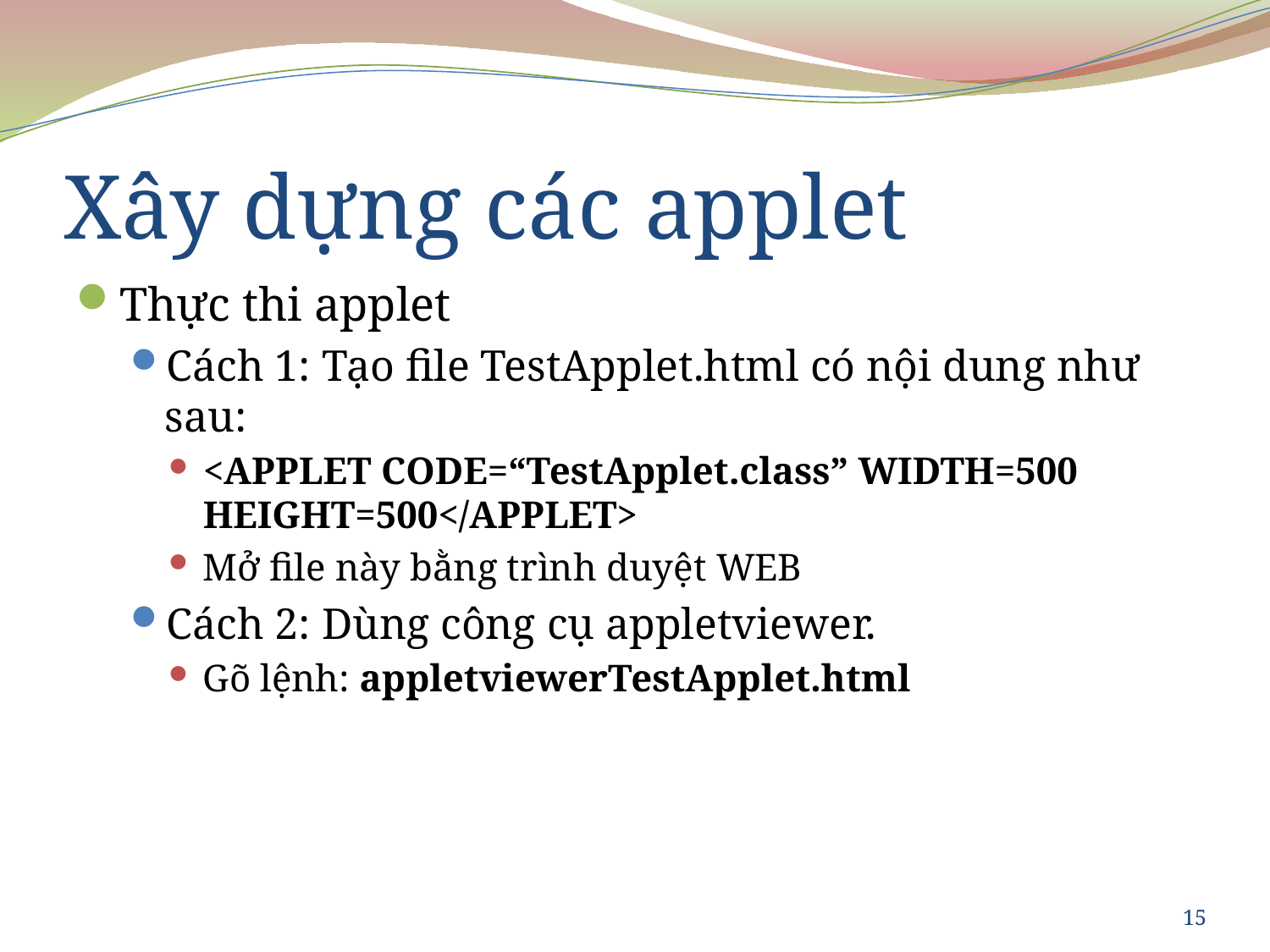

# Xây dựng các applet
Thực thi applet
Cách 1: Tạo file TestApplet.html có nội dung như sau:
<APPLET CODE=“TestApplet.class” WIDTH=500 HEIGHT=500</APPLET>
Mở file này bằng trình duyệt WEB
Cách 2: Dùng công cụ appletviewer.
Gõ lệnh: appletviewerTestApplet.html
15